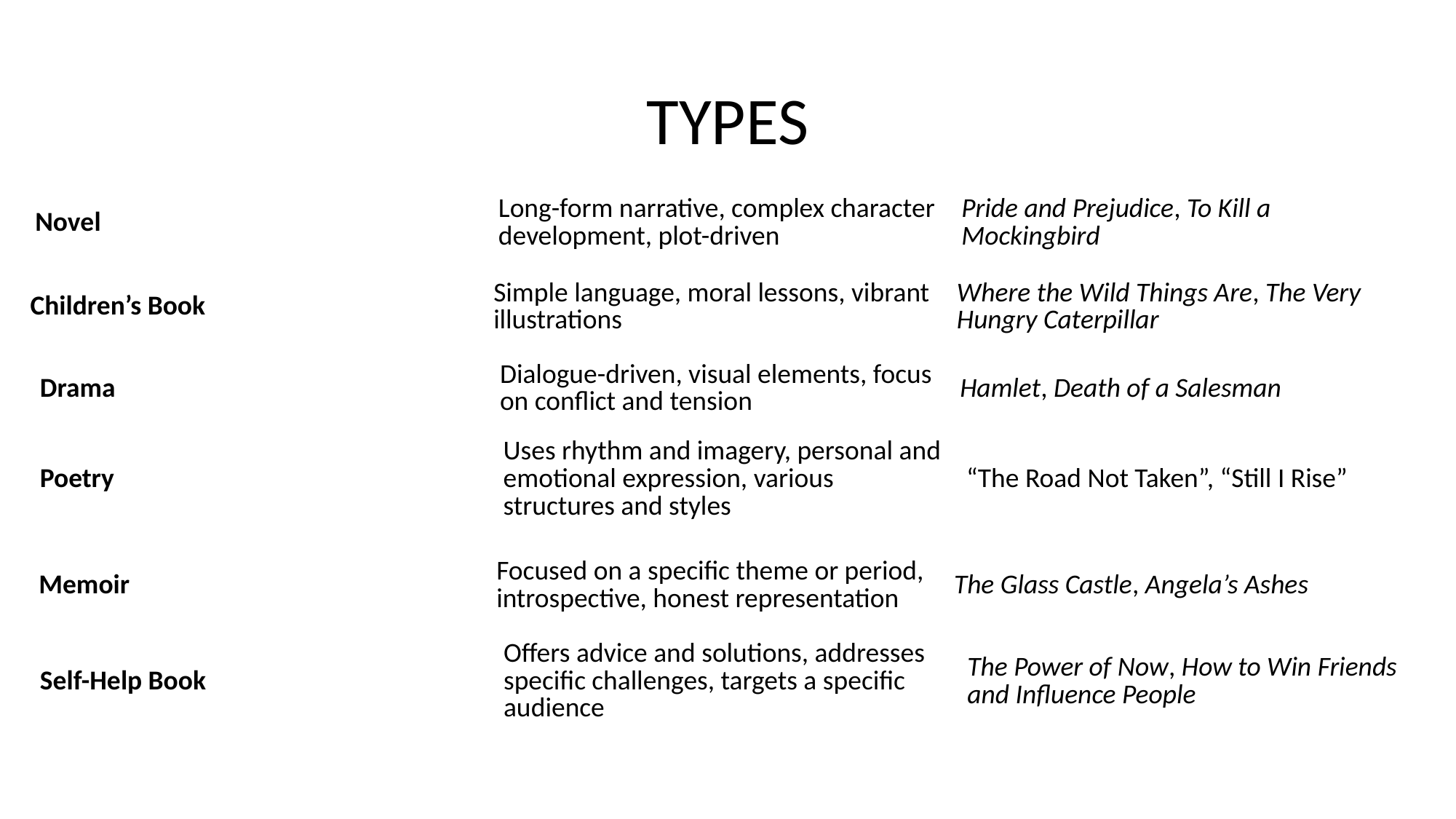

# TYPES
| Novel | Long-form narrative, complex character development, plot-driven | Pride and Prejudice, To Kill a Mockingbird |
| --- | --- | --- |
| Children’s Book | Simple language, moral lessons, vibrant illustrations | Where the Wild Things Are, The Very Hungry Caterpillar |
| --- | --- | --- |
| Drama | Dialogue-driven, visual elements, focus on conflict and tension | Hamlet, Death of a Salesman |
| --- | --- | --- |
| Poetry | Uses rhythm and imagery, personal and emotional expression, various structures and styles | “The Road Not Taken”, “Still I Rise” |
| --- | --- | --- |
| Memoir | Focused on a specific theme or period, introspective, honest representation | The Glass Castle, Angela’s Ashes |
| --- | --- | --- |
| Self-Help Book | Offers advice and solutions, addresses specific challenges, targets a specific audience | The Power of Now, How to Win Friends and Influence People |
| --- | --- | --- |